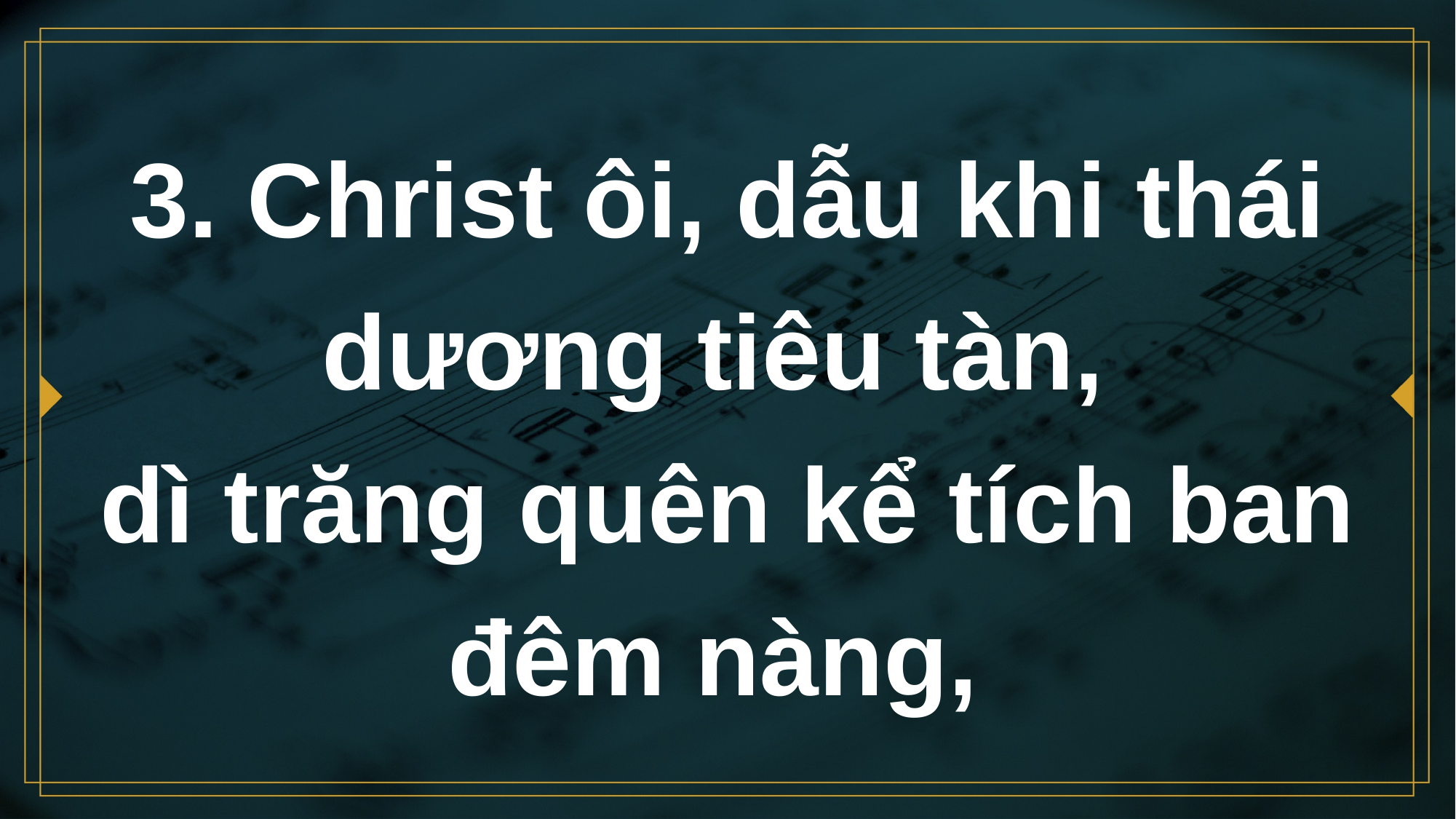

# 3. Christ ôi, dẫu khi thái dương tiêu tàn, dì trăng quên kể tích ban đêm nàng,